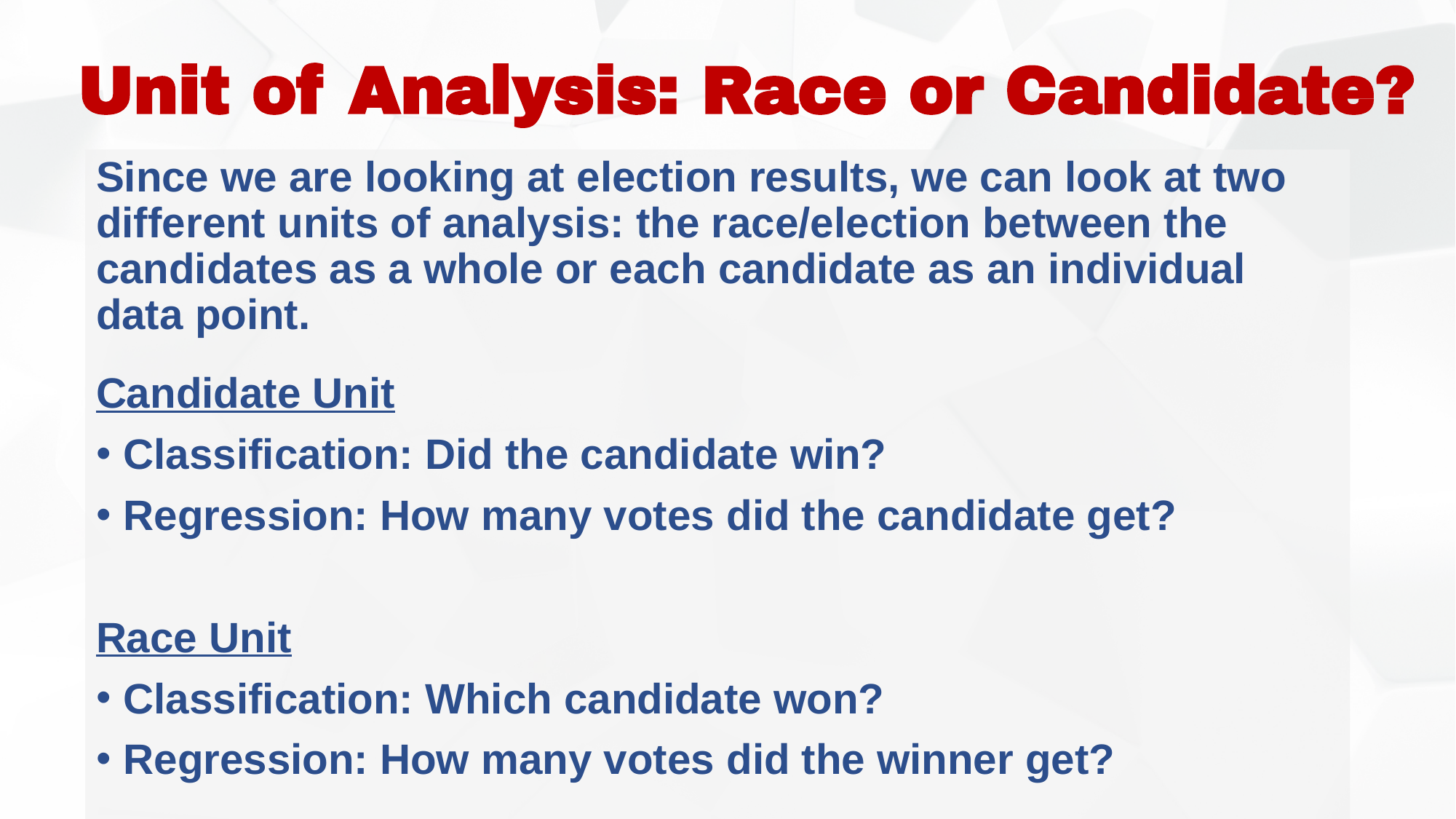

# Unit of Analysis: Race or Candidate?
Since we are looking at election results, we can look at two different units of analysis: the race/election between the candidates as a whole or each candidate as an individual data point.
Candidate Unit
Classification: Did the candidate win?
Regression: How many votes did the candidate get?

Race Unit
Classification: Which candidate won?
Regression: How many votes did the winner get?